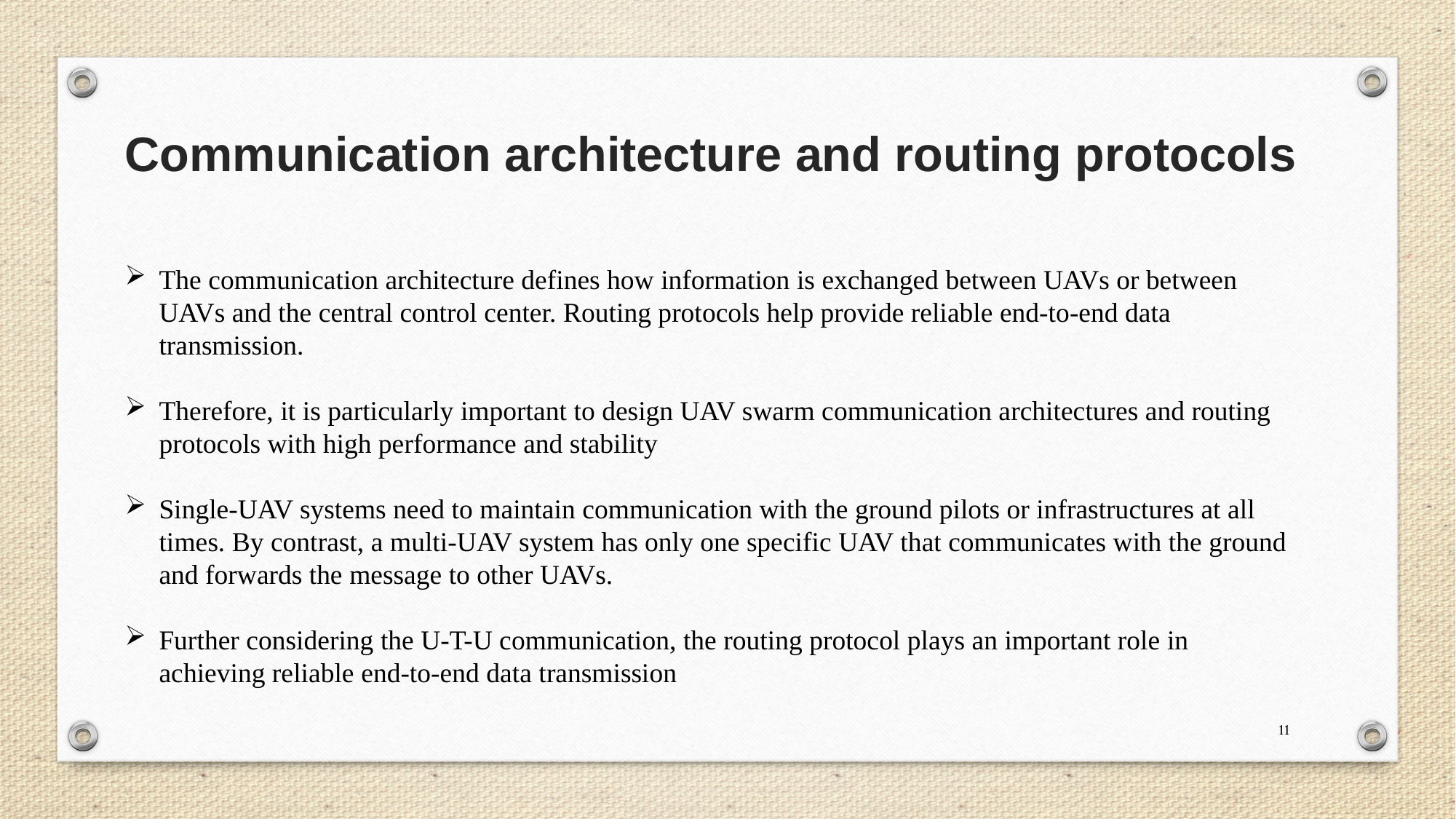

Communication architecture and routing protocols
The communication architecture defines how information is exchanged between UAVs or between UAVs and the central control center. Routing protocols help provide reliable end-to-end data transmission.

Therefore, it is particularly important to design UAV swarm communication architectures and routing protocols with high performance and stability

Single-UAV systems need to maintain communication with the ground pilots or infrastructures at all times. By contrast, a multi-UAV system has only one specific UAV that communicates with the ground and forwards the message to other UAVs.

Further considering the U-T-U communication, the routing protocol plays an important role in achieving reliable end-to-end data transmission
11